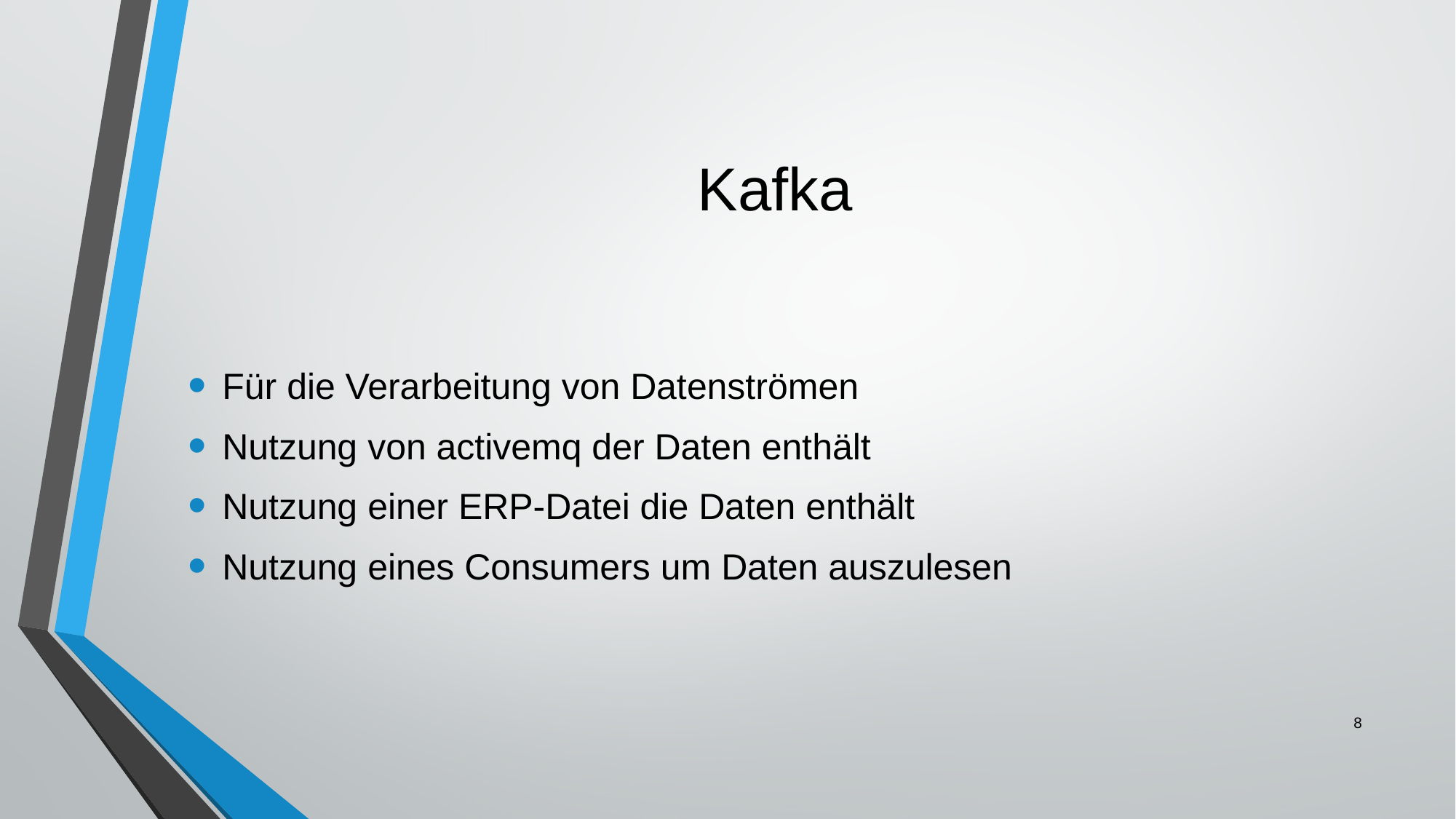

# Kafka
Für die Verarbeitung von Datenströmen
Nutzung von activemq der Daten enthält
Nutzung einer ERP-Datei die Daten enthält
Nutzung eines Consumers um Daten auszulesen

8